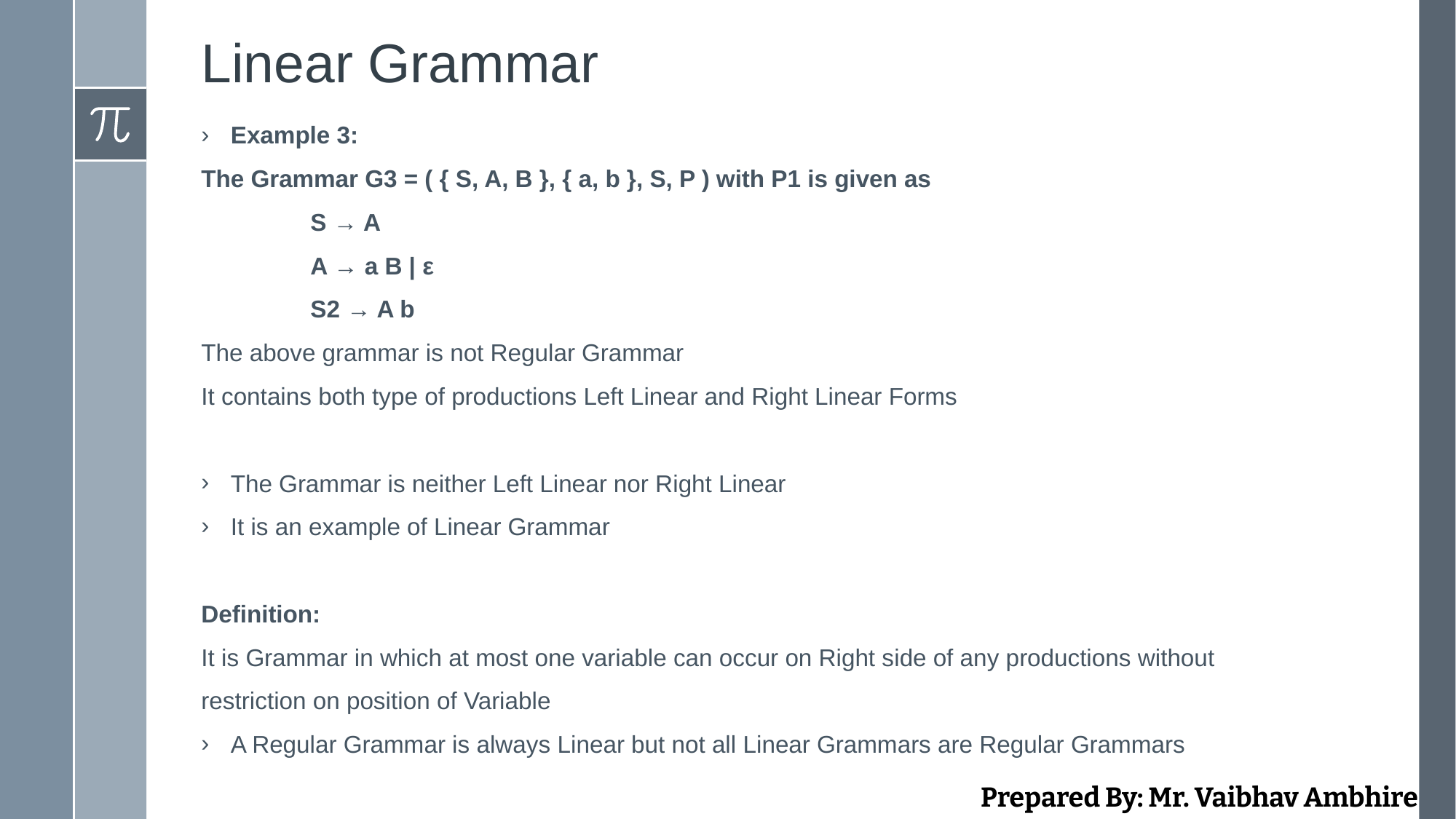

# Linear Grammar
Example 3:
The Grammar G3 = ( { S, A, B }, { a, b }, S, P ) with P1 is given as
	S → A
	A → a B | ε
	S2 → A b
The above grammar is not Regular Grammar
It contains both type of productions Left Linear and Right Linear Forms

The Grammar is neither Left Linear nor Right Linear
It is an example of Linear Grammar

Definition:
It is Grammar in which at most one variable can occur on Right side of any productions without restriction on position of Variable
A Regular Grammar is always Linear but not all Linear Grammars are Regular Grammars